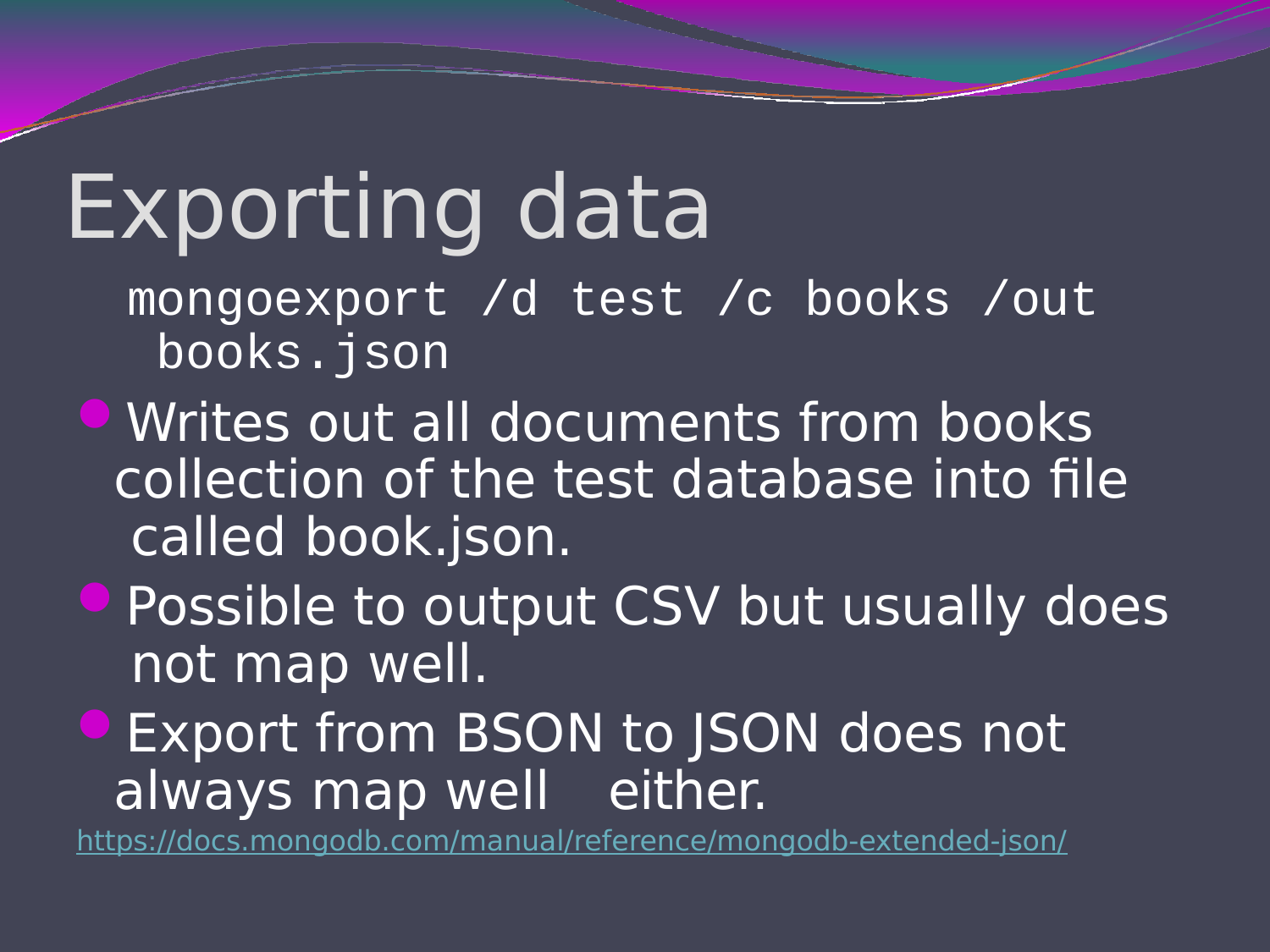

# Exporting data
mongoexport /d test /c books /out  books.json
Writes out all documents from books  collection of the test database into file  called book.json.
Possible to output CSV but usually does  not map well.
Export from BSON to JSON does not  always map well	either.
https://docs.mongodb.com/manual/reference/mongodb-extended-json/